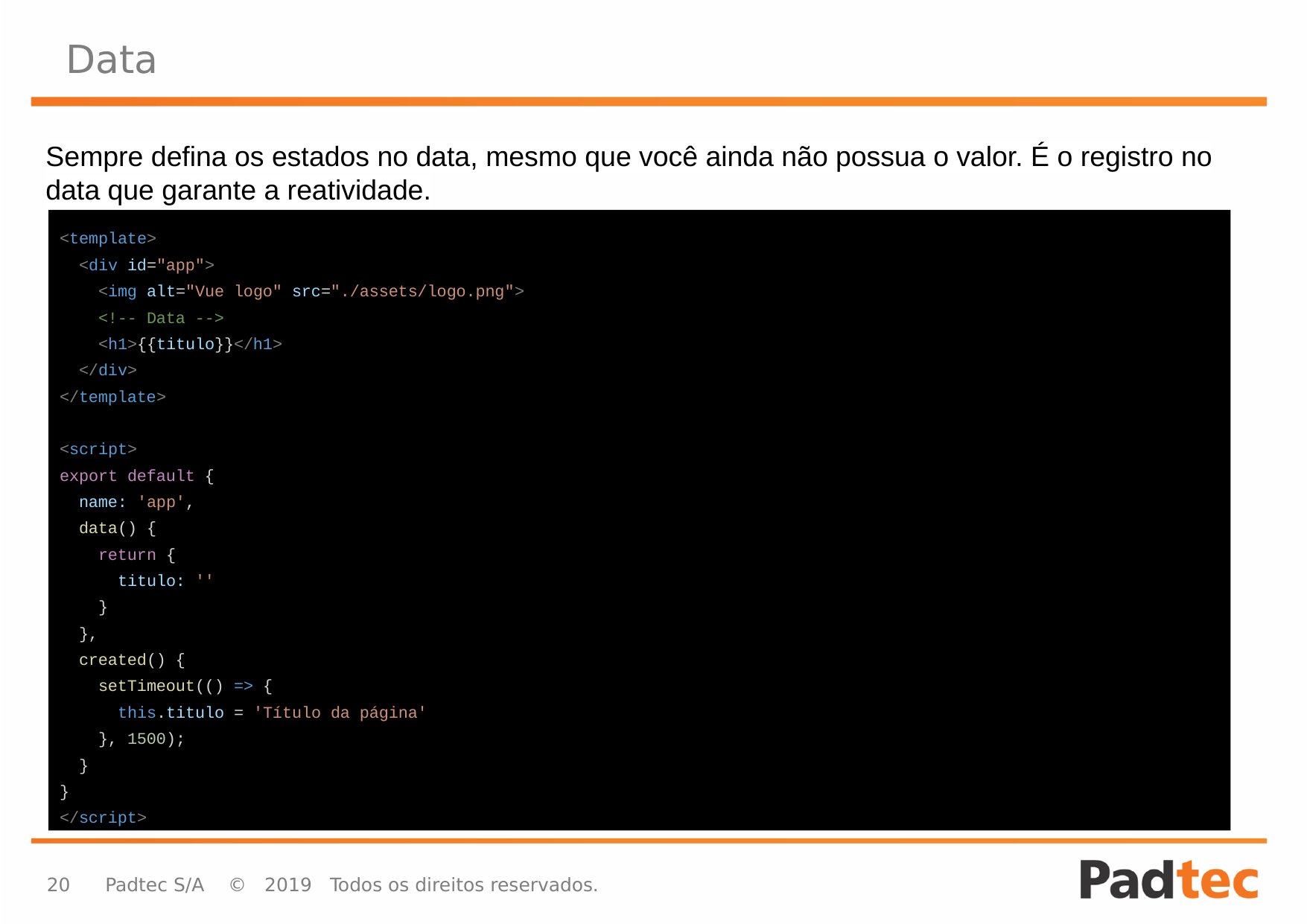

# Data
Sempre defina os estados no data, mesmo que você ainda não possua o valor. É o registro no data que garante a reatividade.
<template>
  <div id="app">
    <img alt="Vue logo" src="./assets/logo.png">
    <!-- Data -->
    <h1>{{titulo}}</h1>
  </div>
</template>

<script>
export default {
  name: 'app',
  data() {
    return {
      titulo: ''
    }
  },
  created() {
    setTimeout(() => {
      this.titulo = 'Título da página'
    }, 1500);
  }
}
</script>